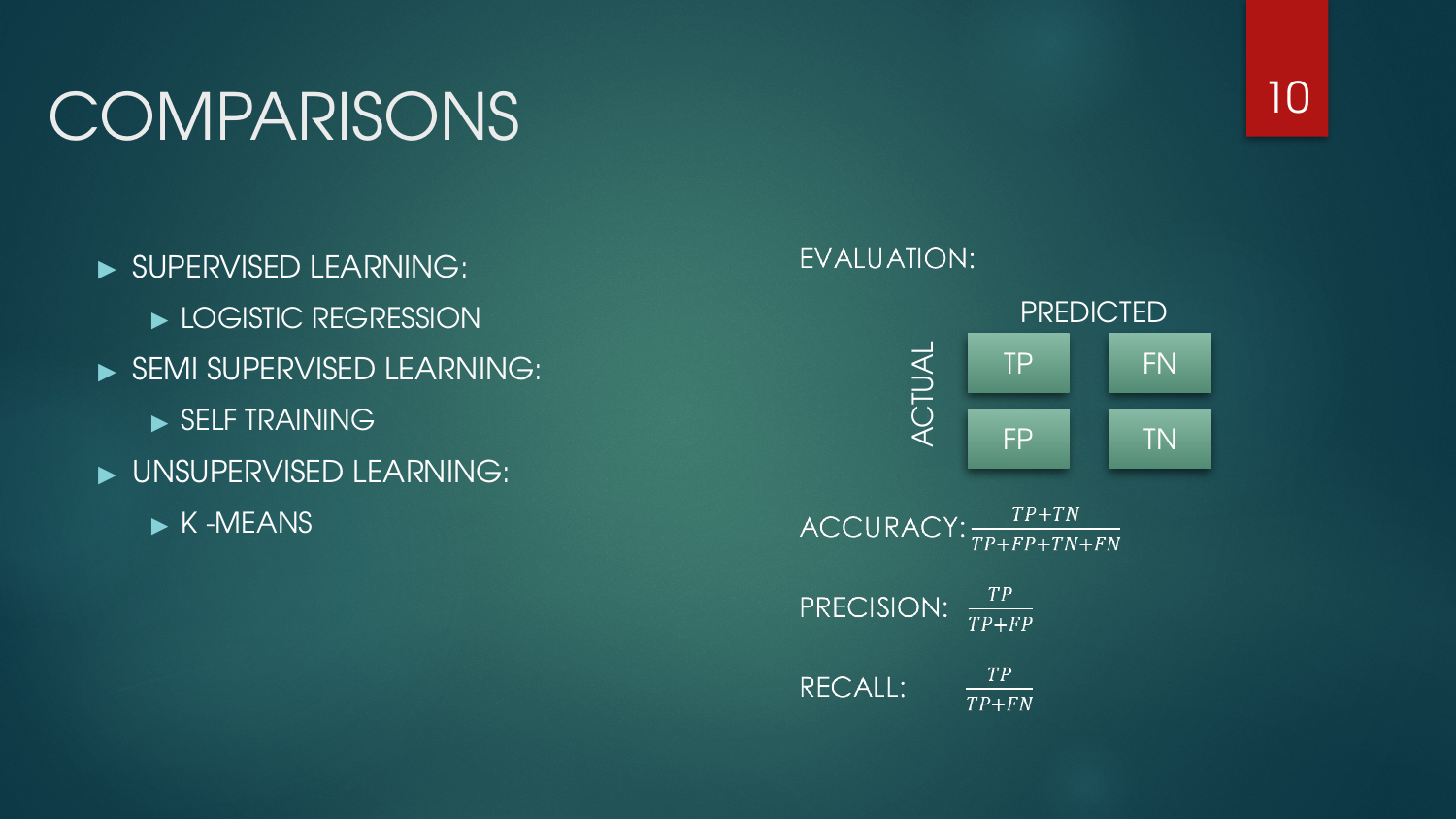

10
# COMPARISONS

SUPERVISED LEARNING:
LOGISTIC REGRESSION
SEMI SUPERVISED LEARNING:
SELF TRAINING
UNSUPERVISED LEARNING:
K -MEANS

PREDICTED
TP
FN
ACTUAL
FP
TN